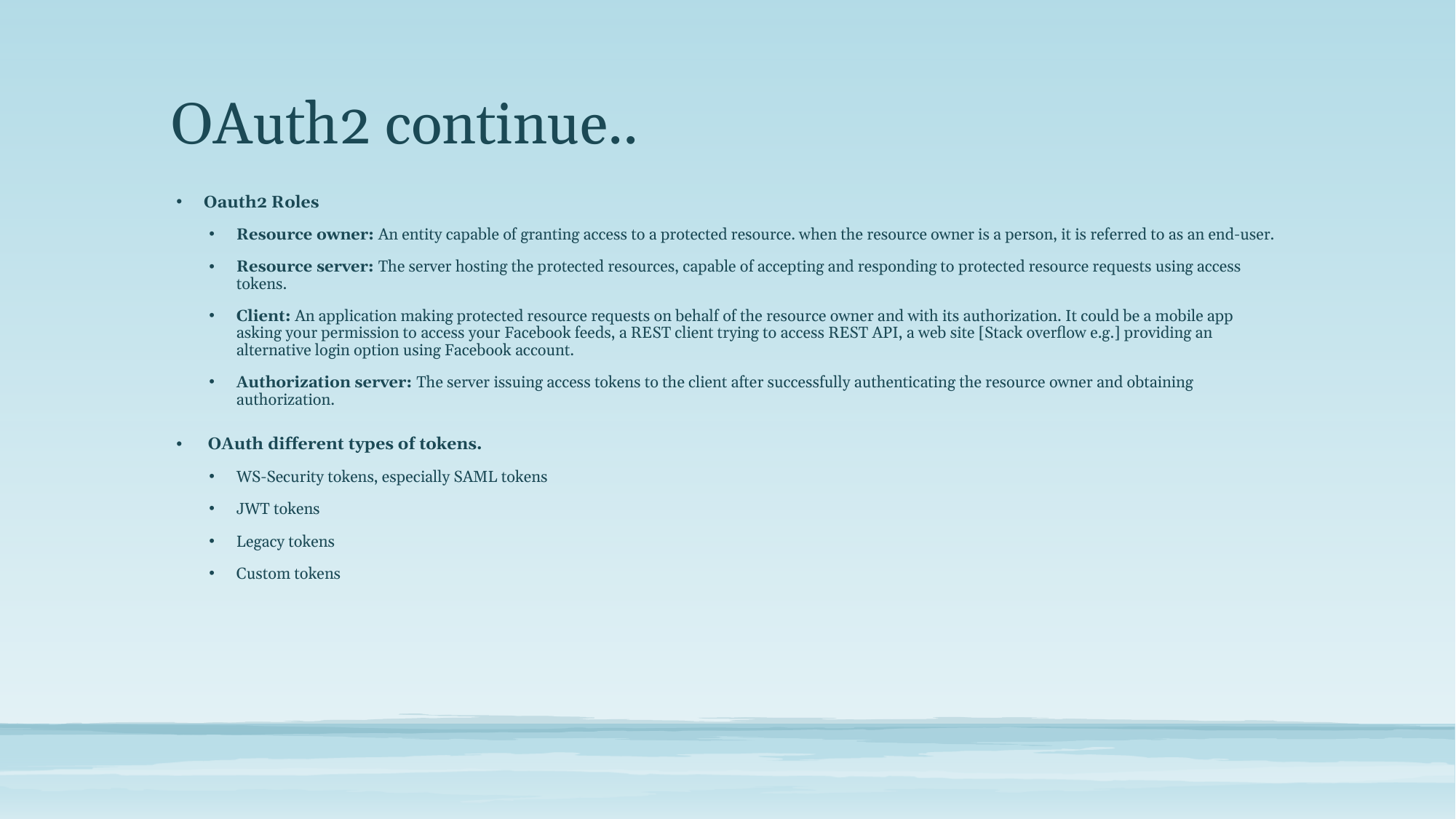

# OAuth2 continue..
Oauth2 Roles
Resource owner: An entity capable of granting access to a protected resource. when the resource owner is a person, it is referred to as an end-user.
Resource server: The server hosting the protected resources, capable of accepting and responding to protected resource requests using access tokens.
Client: An application making protected resource requests on behalf of the resource owner and with its authorization. It could be a mobile app asking your permission to access your Facebook feeds, a REST client trying to access REST API, a web site [Stack overflow e.g.] providing an alternative login option using Facebook account.
Authorization server: The server issuing access tokens to the client after successfully authenticating the resource owner and obtaining authorization.
 OAuth different types of tokens.
WS-Security tokens, especially SAML tokens
JWT tokens
Legacy tokens
Custom tokens